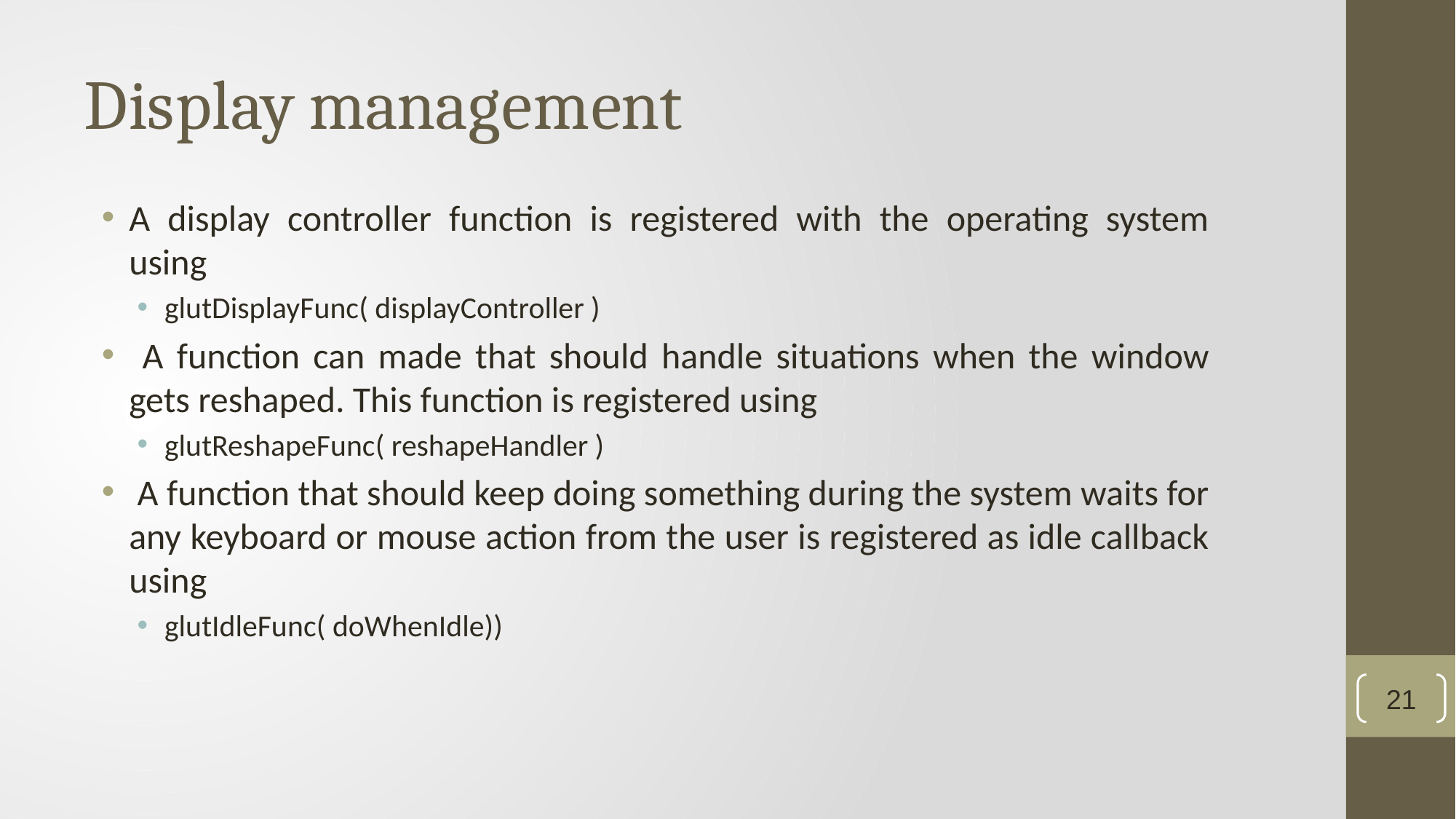

# Display management
A display controller function is registered with the operating system using
glutDisplayFunc( displayController )
 A function can made that should handle situations when the window gets reshaped. This function is registered using
glutReshapeFunc( reshapeHandler )
 A function that should keep doing something during the system waits for any keyboard or mouse action from the user is registered as idle callback using
glutIdleFunc( doWhenIdle))

21